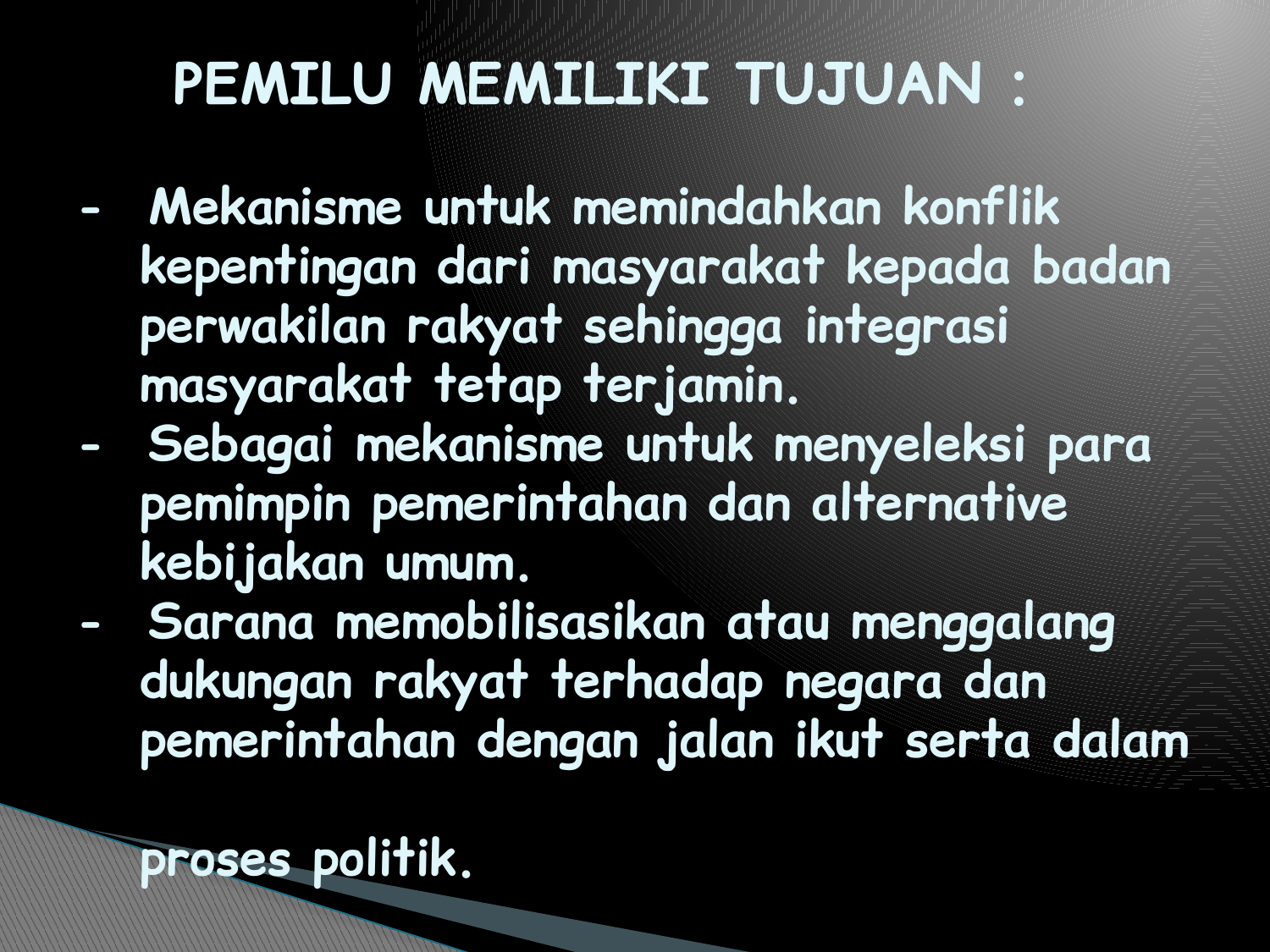

# PEMILU MEMILIKI TUJUAN : -  Mekanisme untuk memindahkan konflik kepentingan dari masyarakat kepada badan perwakilan rakyat sehingga integrasi masyarakat tetap terjamin. -  Sebagai mekanisme untuk menyeleksi para pemimpin pemerintahan dan alternative kebijakan umum. -  Sarana memobilisasikan atau menggalang dukungan rakyat terhadap negara dan pemerintahan dengan jalan ikut serta dalam proses politik.